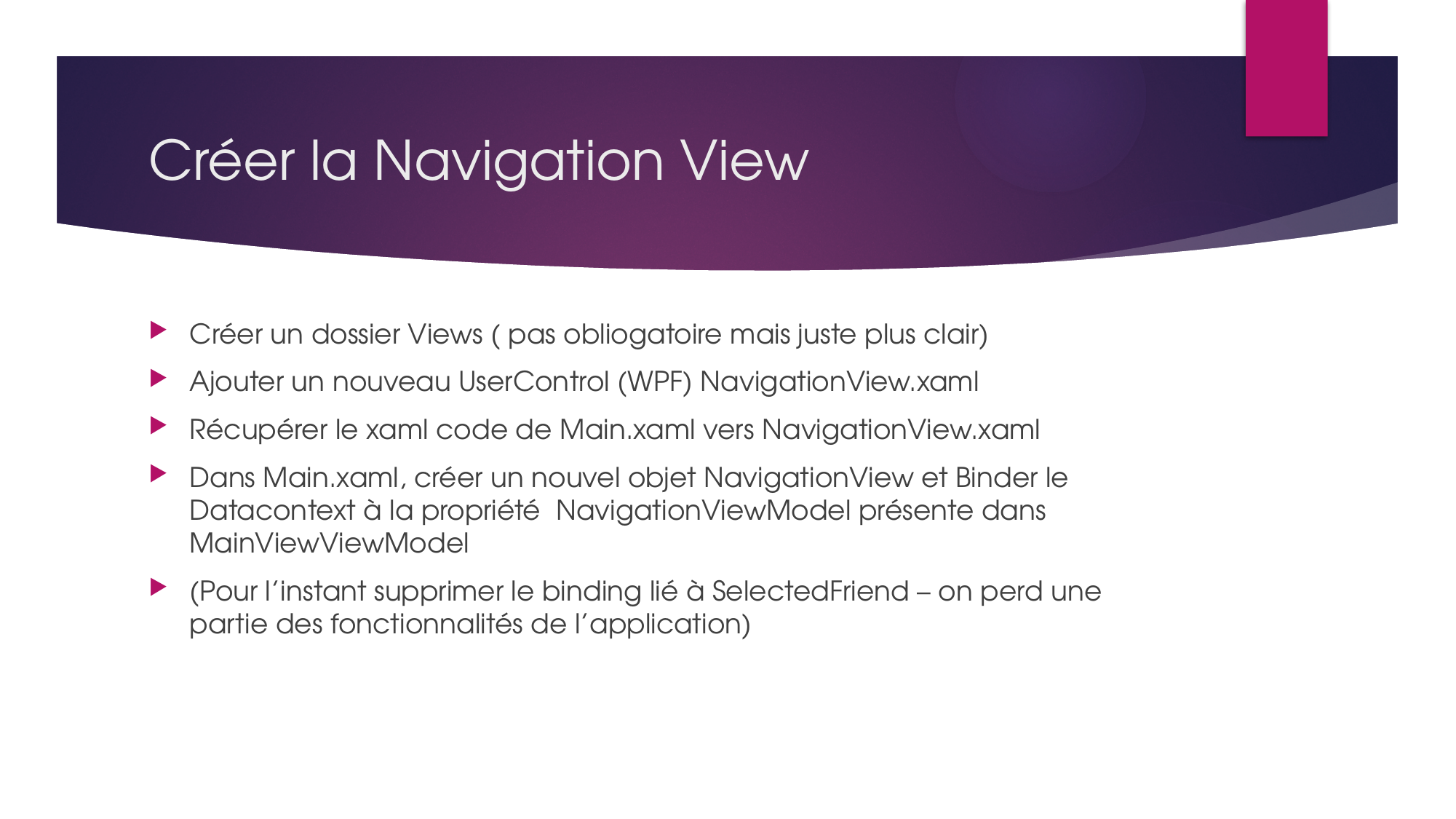

# Créer la Navigation View
Créer un dossier Views ( pas obliogatoire mais juste plus clair)
Ajouter un nouveau UserControl (WPF) NavigationView.xaml
Récupérer le xaml code de Main.xaml vers NavigationView.xaml
Dans Main.xaml, créer un nouvel objet NavigationView et Binder le Datacontext à la propriété  NavigationViewModel présente dans MainViewViewModel
(Pour l’instant supprimer le binding lié à SelectedFriend – on perd une partie des fonctionnalités de l’application)